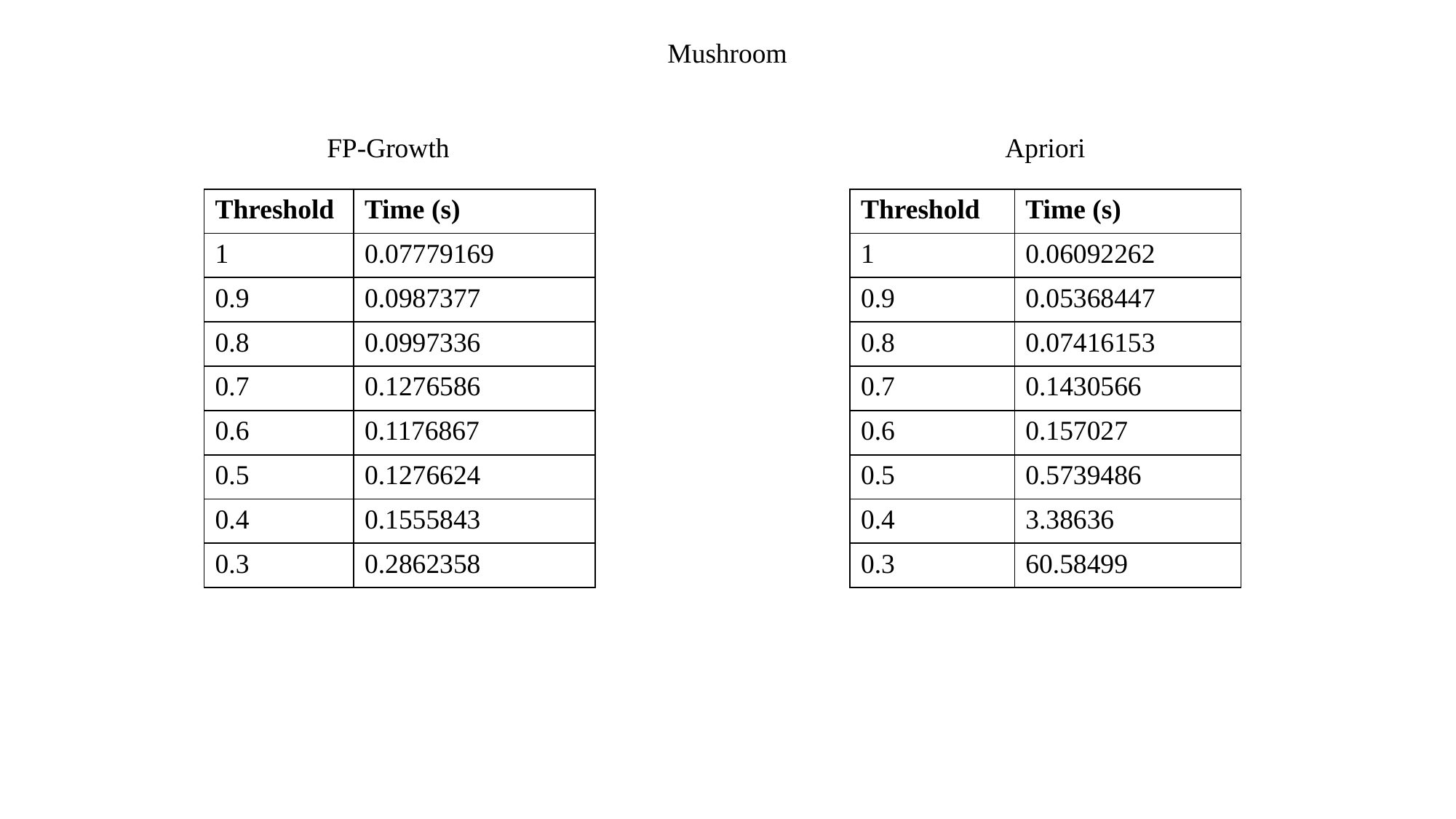

Mushroom
FP-Growth
Apriori
| Threshold | Time (s) |
| --- | --- |
| 1 | 0.07779169 |
| 0.9 | 0.0987377 |
| 0.8 | 0.0997336 |
| 0.7 | 0.1276586 |
| 0.6 | 0.1176867 |
| 0.5 | 0.1276624 |
| 0.4 | 0.1555843 |
| 0.3 | 0.2862358 |
| Threshold | Time (s) |
| --- | --- |
| 1 | 0.06092262 |
| 0.9 | 0.05368447 |
| 0.8 | 0.07416153 |
| 0.7 | 0.1430566 |
| 0.6 | 0.157027 |
| 0.5 | 0.5739486 |
| 0.4 | 3.38636 |
| 0.3 | 60.58499 |